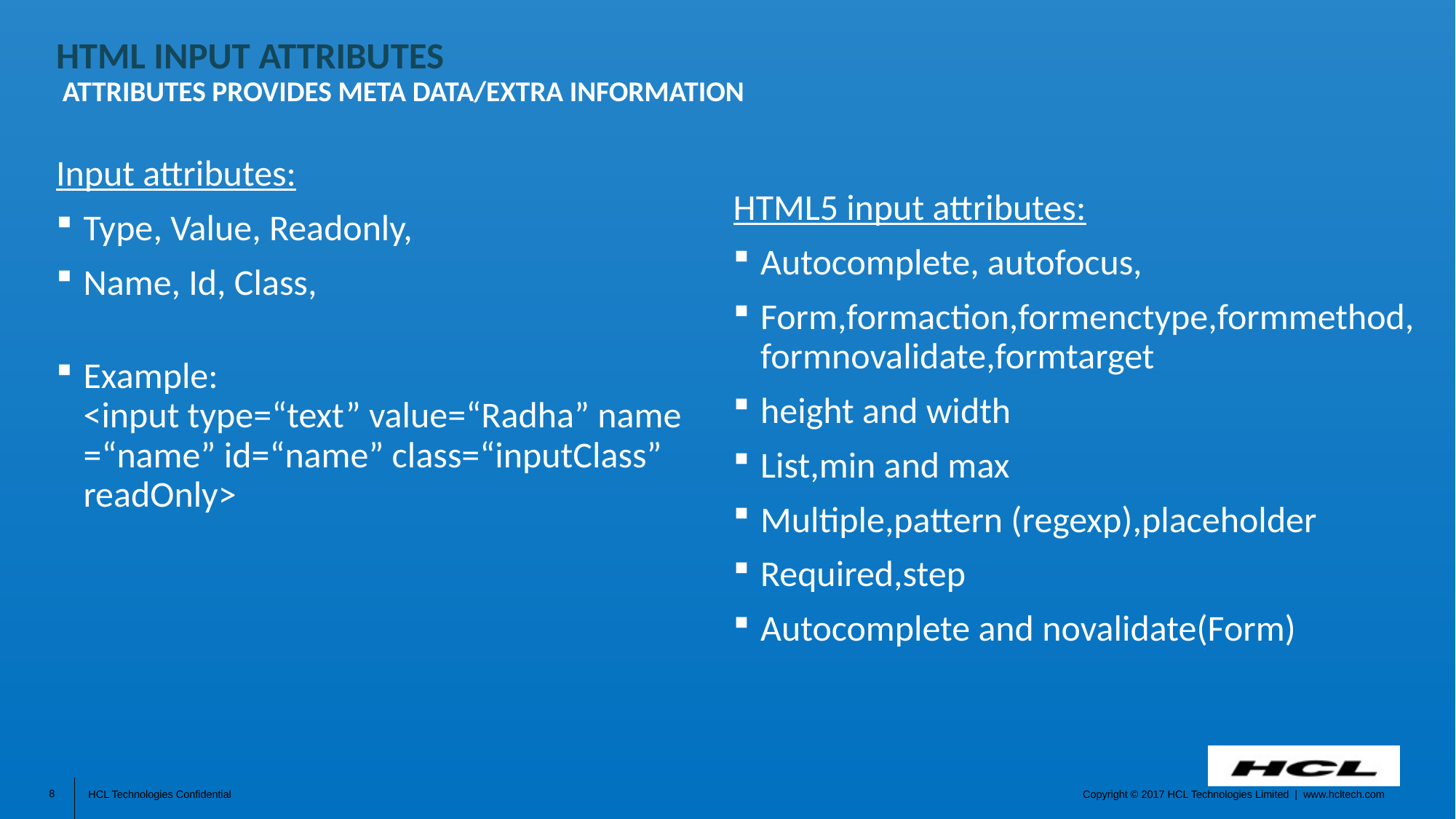

# HTML Input Attributes Attributes provides meta data/extra information
Input attributes:
Type, Value, Readonly,
Name, Id, Class,
Example:
<input type=“text” value=“Radha” name
=“name” id=“name” class=“inputClass”
readOnly>

HTML5 input attributes:
Autocomplete, autofocus,
Form,formaction,formenctype,formmethod,formnovalidate,formtarget
height and width
List,min and max
Multiple,pattern (regexp),placeholder
Required,step
Autocomplete and novalidate(Form)